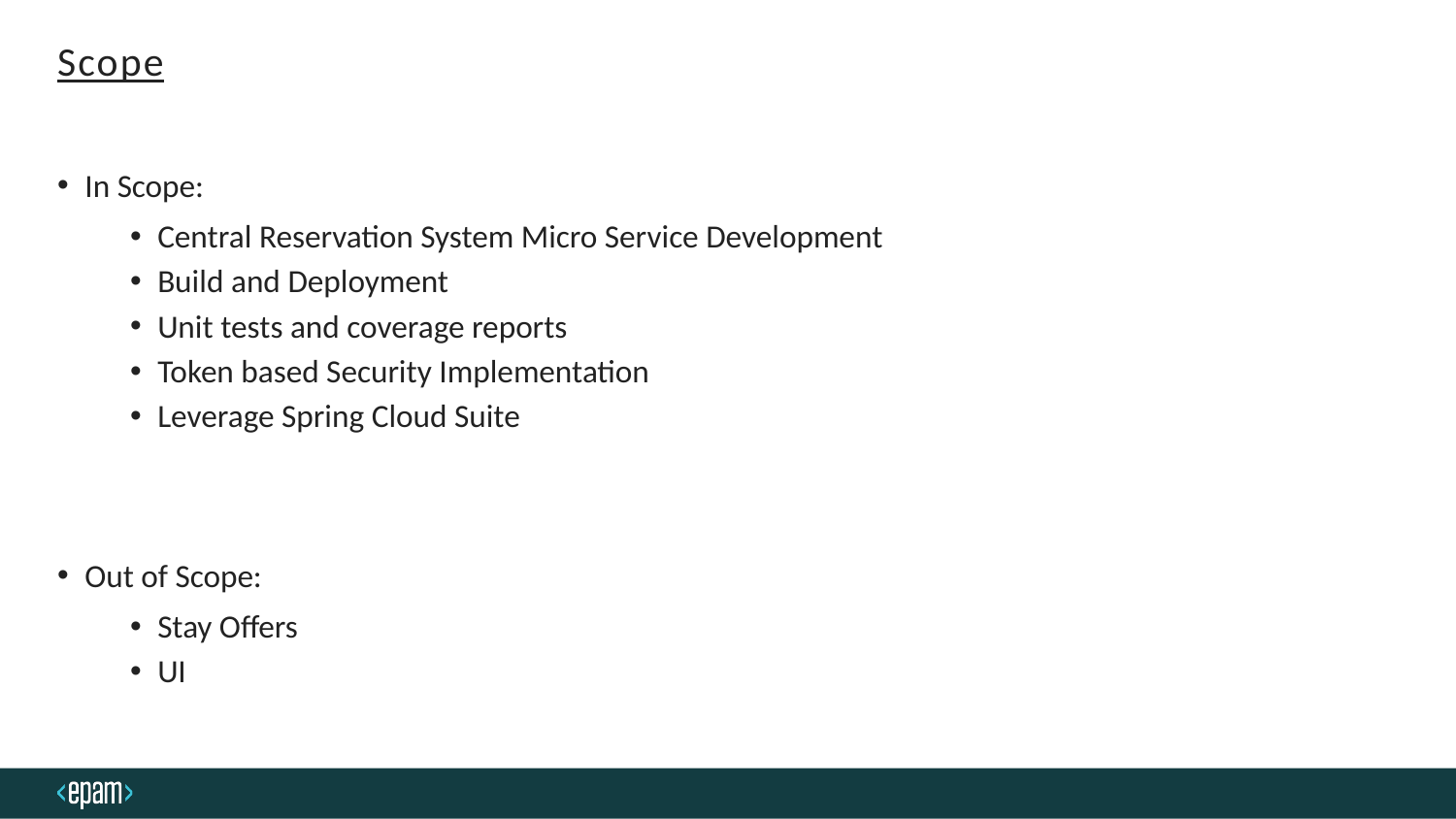

# Scope
In Scope:
Central Reservation System Micro Service Development
Build and Deployment
Unit tests and coverage reports
Token based Security Implementation
Leverage Spring Cloud Suite

Out of Scope:
Stay Offers
UI